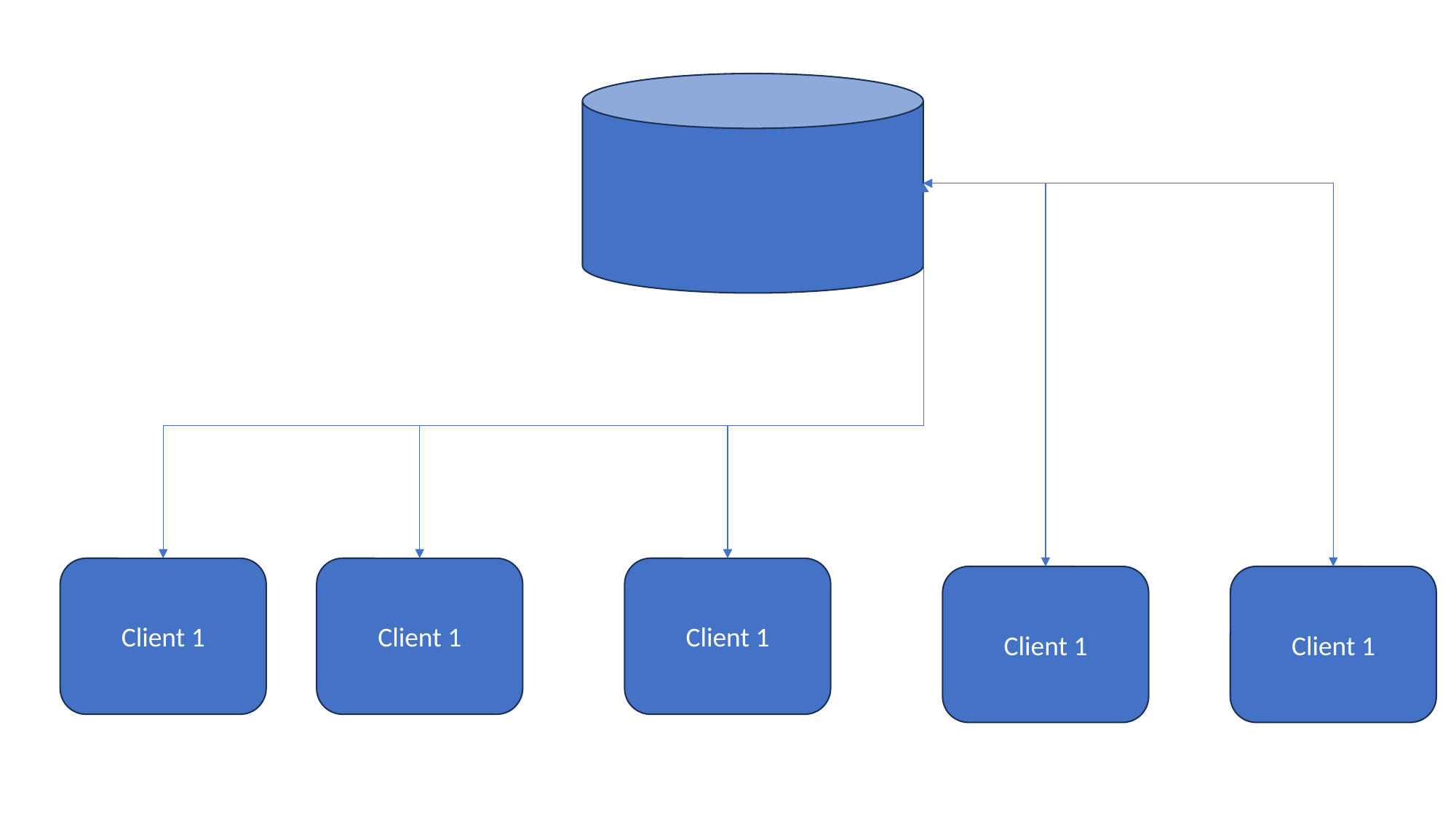

Client 1
Client 1
Client 1
Client 1
Client 1